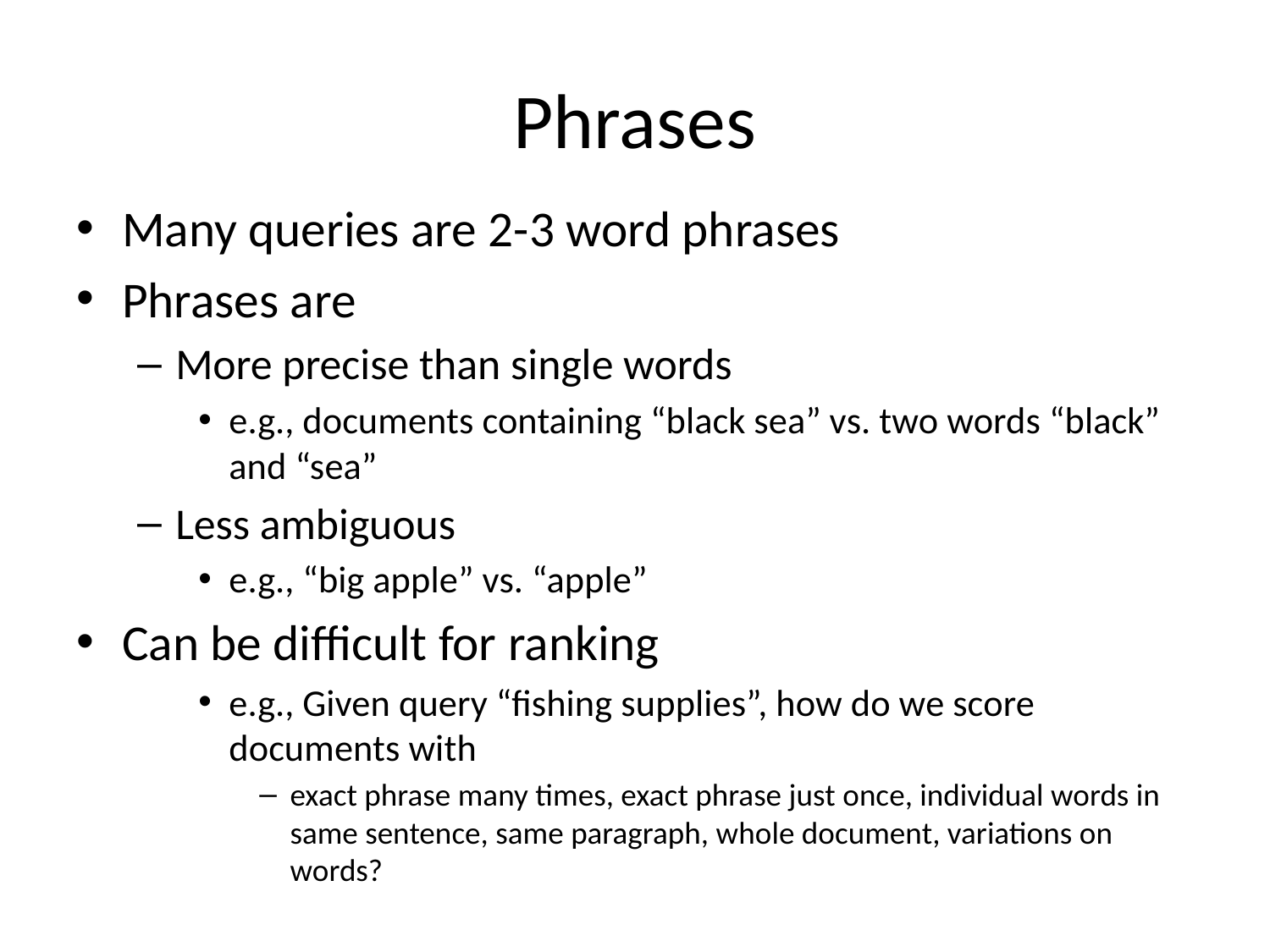

# Phrases
Many queries are 2-3 word phrases
Phrases are
More precise than single words
e.g., documents containing “black sea” vs. two words “black” and “sea”
Less ambiguous
e.g., “big apple” vs. “apple”
Can be difficult for ranking
e.g., Given query “fishing supplies”, how do we score documents with
exact phrase many times, exact phrase just once, individual words in same sentence, same paragraph, whole document, variations on words?